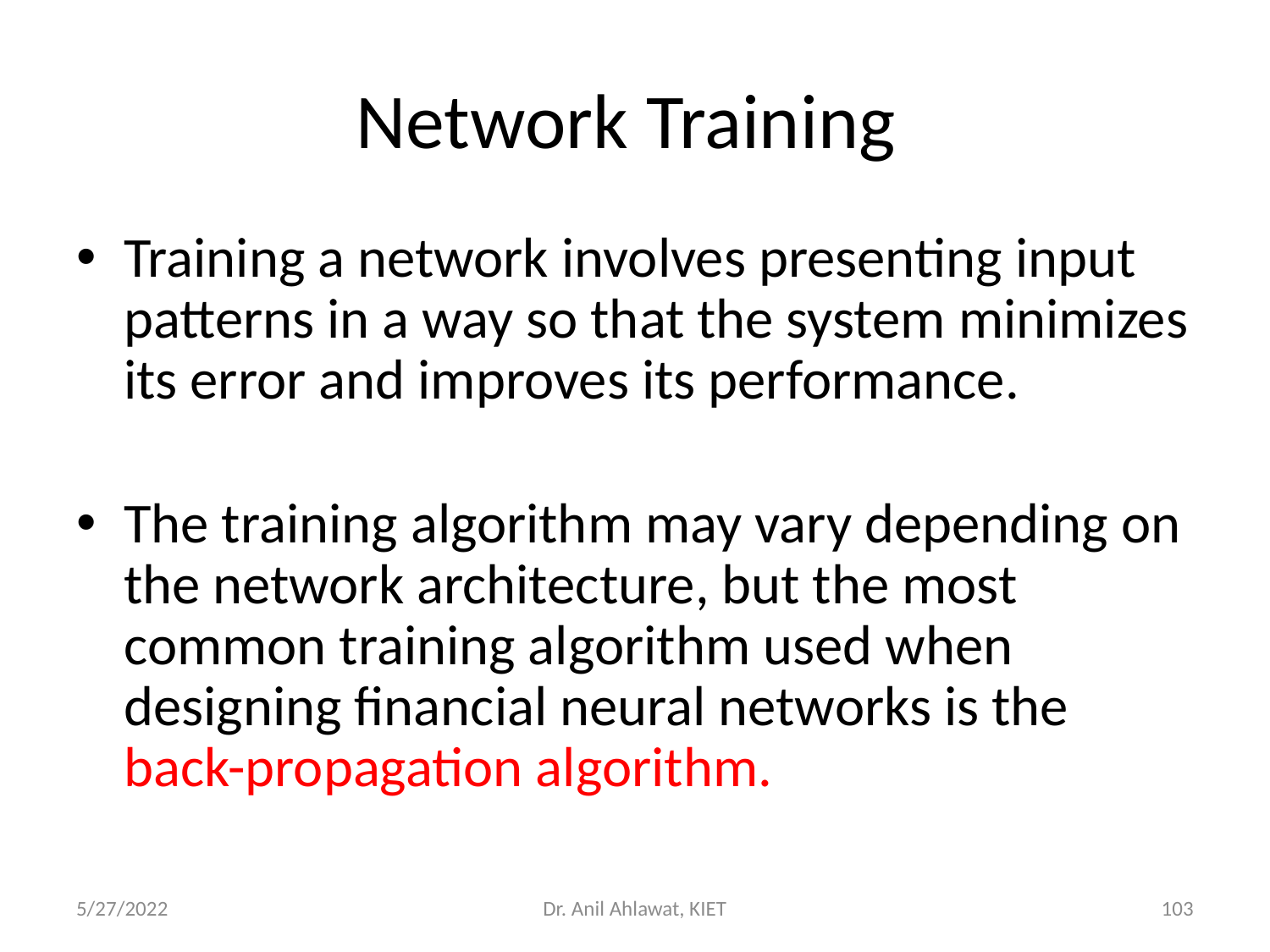

# Network Training
Training a network involves presenting input patterns in a way so that the system minimizes its error and improves its performance.

The training algorithm may vary depending on the network architecture, but the most common training algorithm used when designing financial neural networks is the back-propagation algorithm.

5/27/2022
Dr. Anil Ahlawat, KIET
103